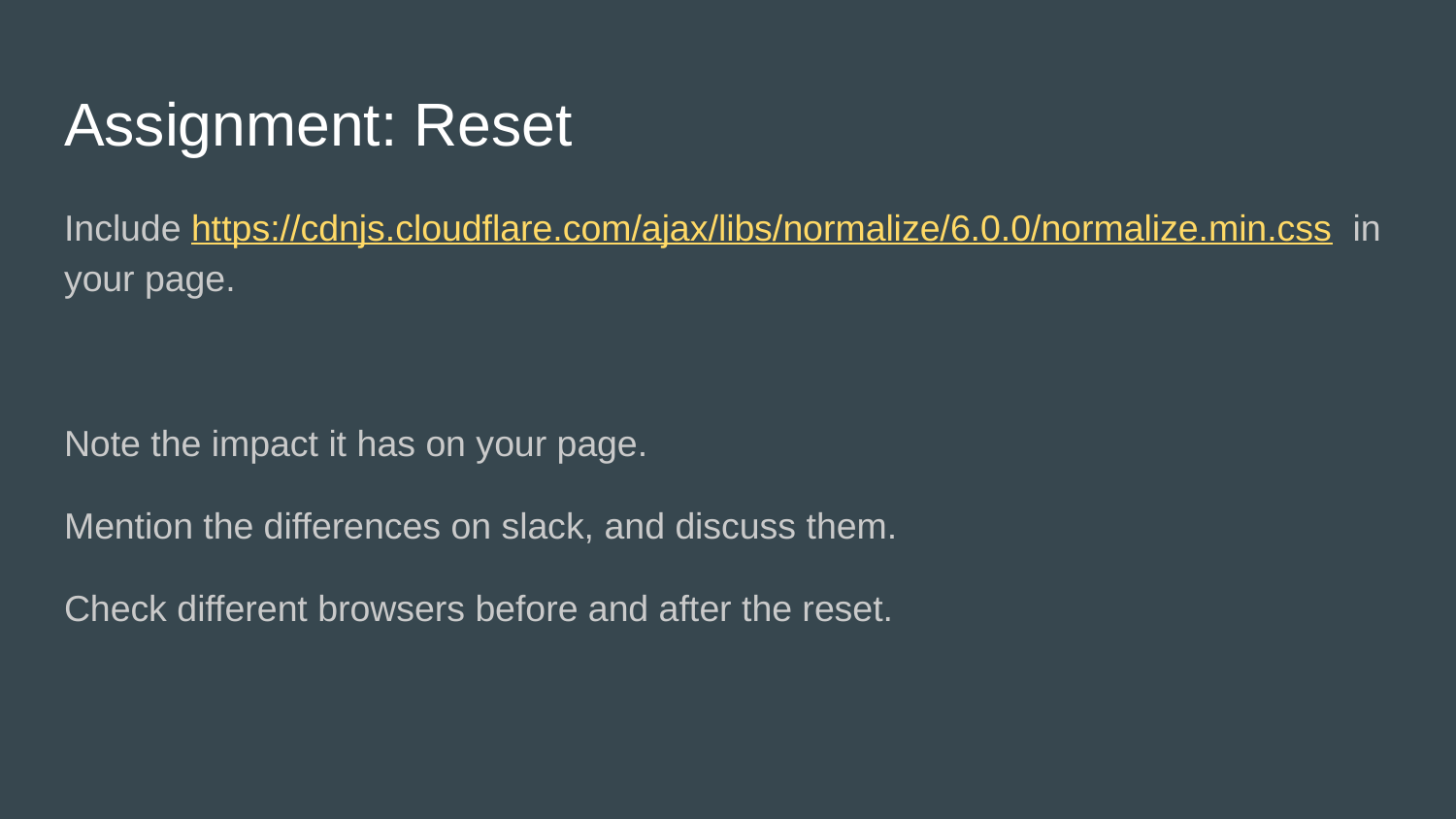

# Assignment: Reset
Include https://cdnjs.cloudflare.com/ajax/libs/normalize/6.0.0/normalize.min.css  in your page.

Note the impact it has on your page.
Mention the differences on slack, and discuss them.
Check different browsers before and after the reset.